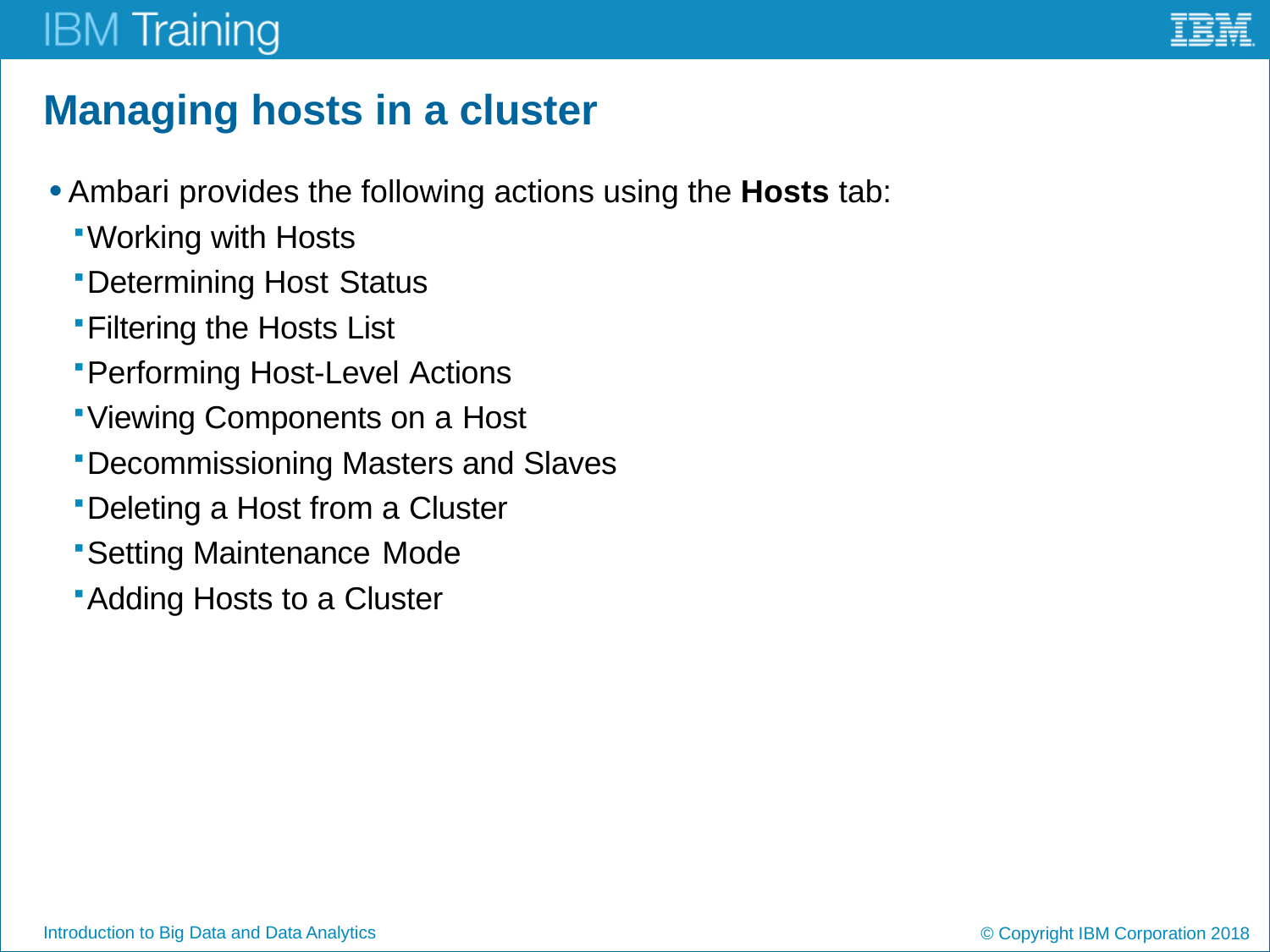

# Managing hosts in a cluster
Ambari provides the following actions using the Hosts tab:
Working with Hosts
Determining Host Status
Filtering the Hosts List
Performing Host-Level Actions
Viewing Components on a Host
Decommissioning Masters and Slaves
Deleting a Host from a Cluster
Setting Maintenance Mode
Adding Hosts to a Cluster